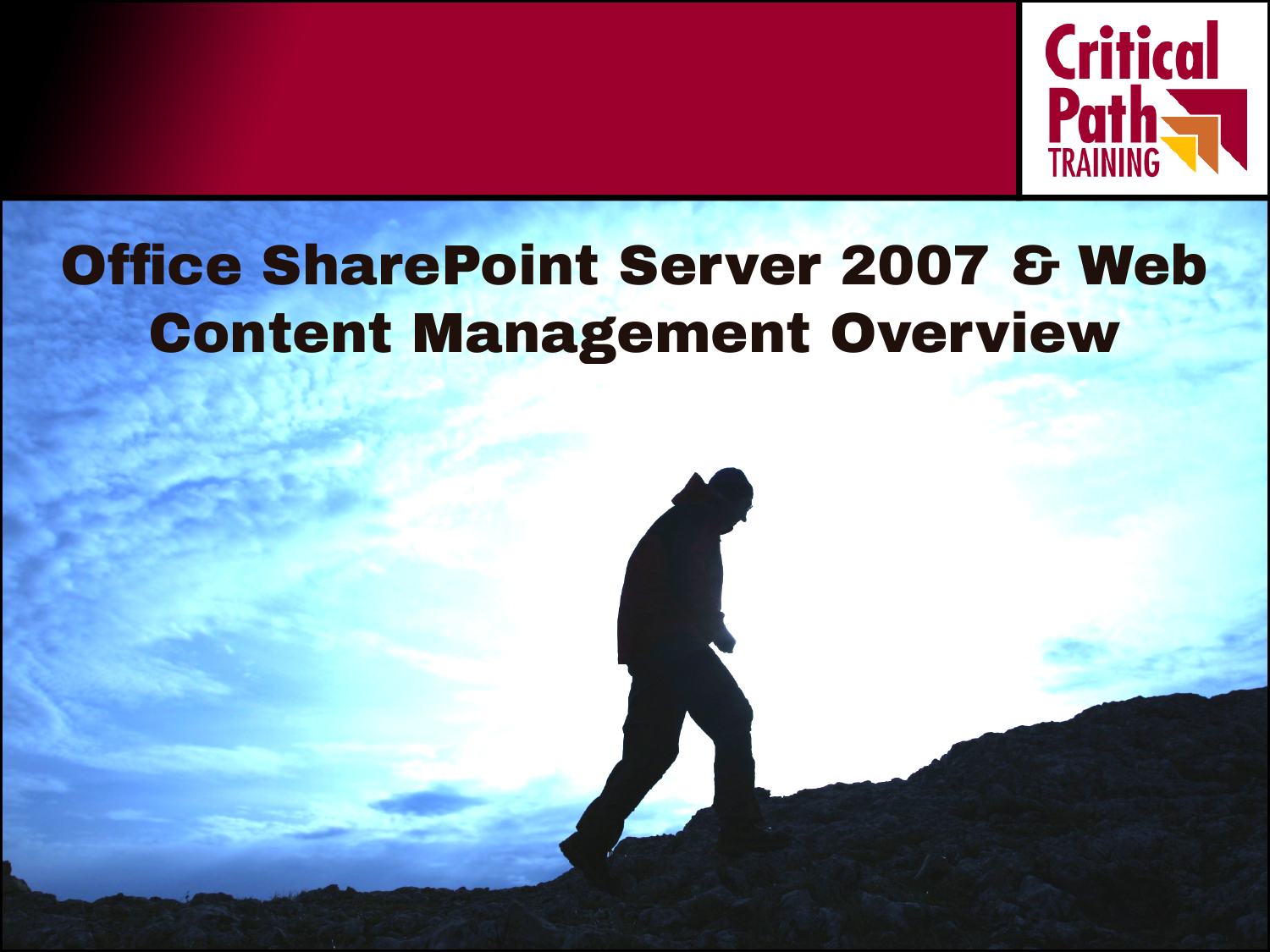

# Office SharePoint Server 2007 & Web Content Management Overview